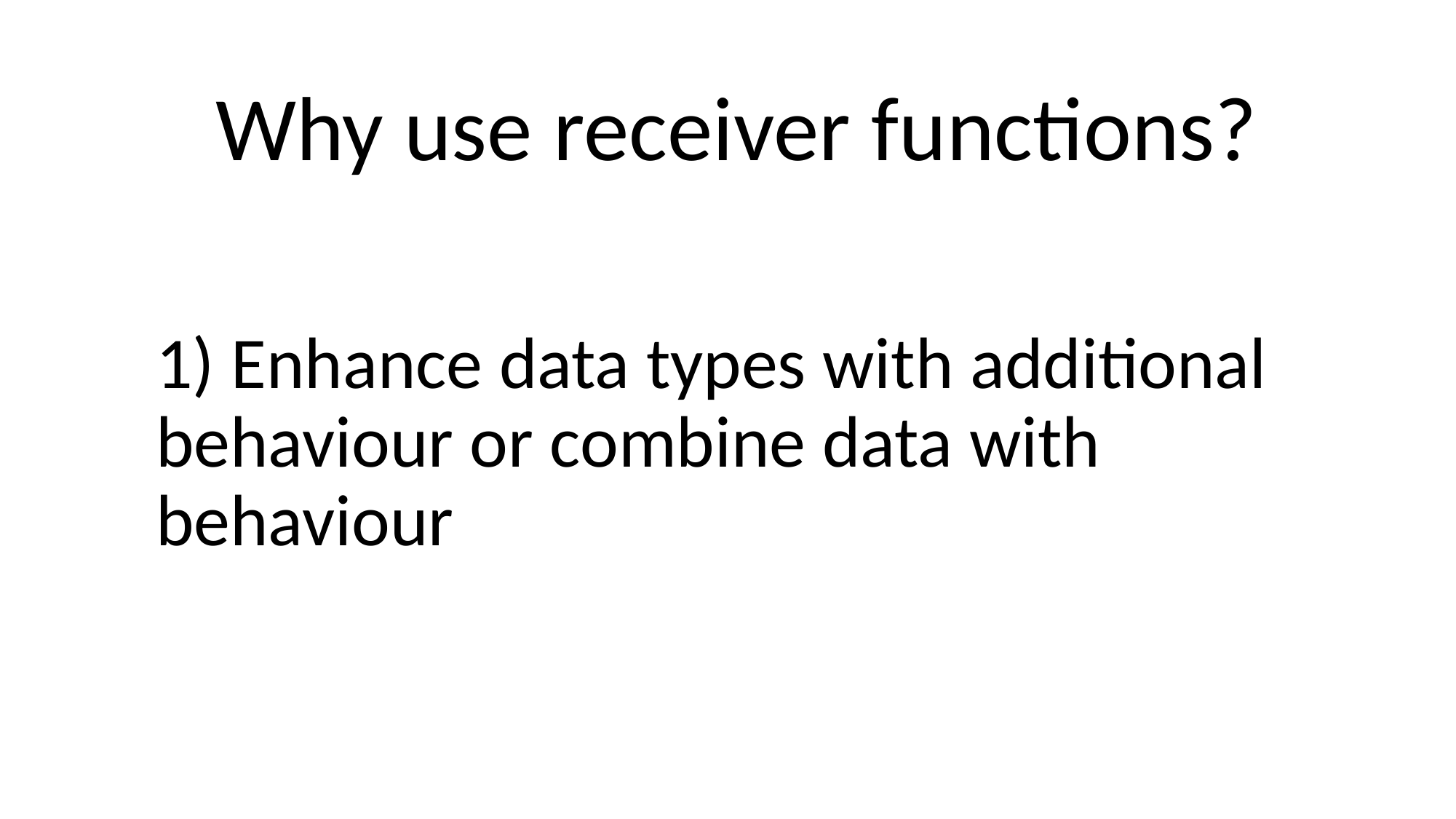

Why use receiver functions?
1) Enhance data types with additional behaviour or combine data with behaviour